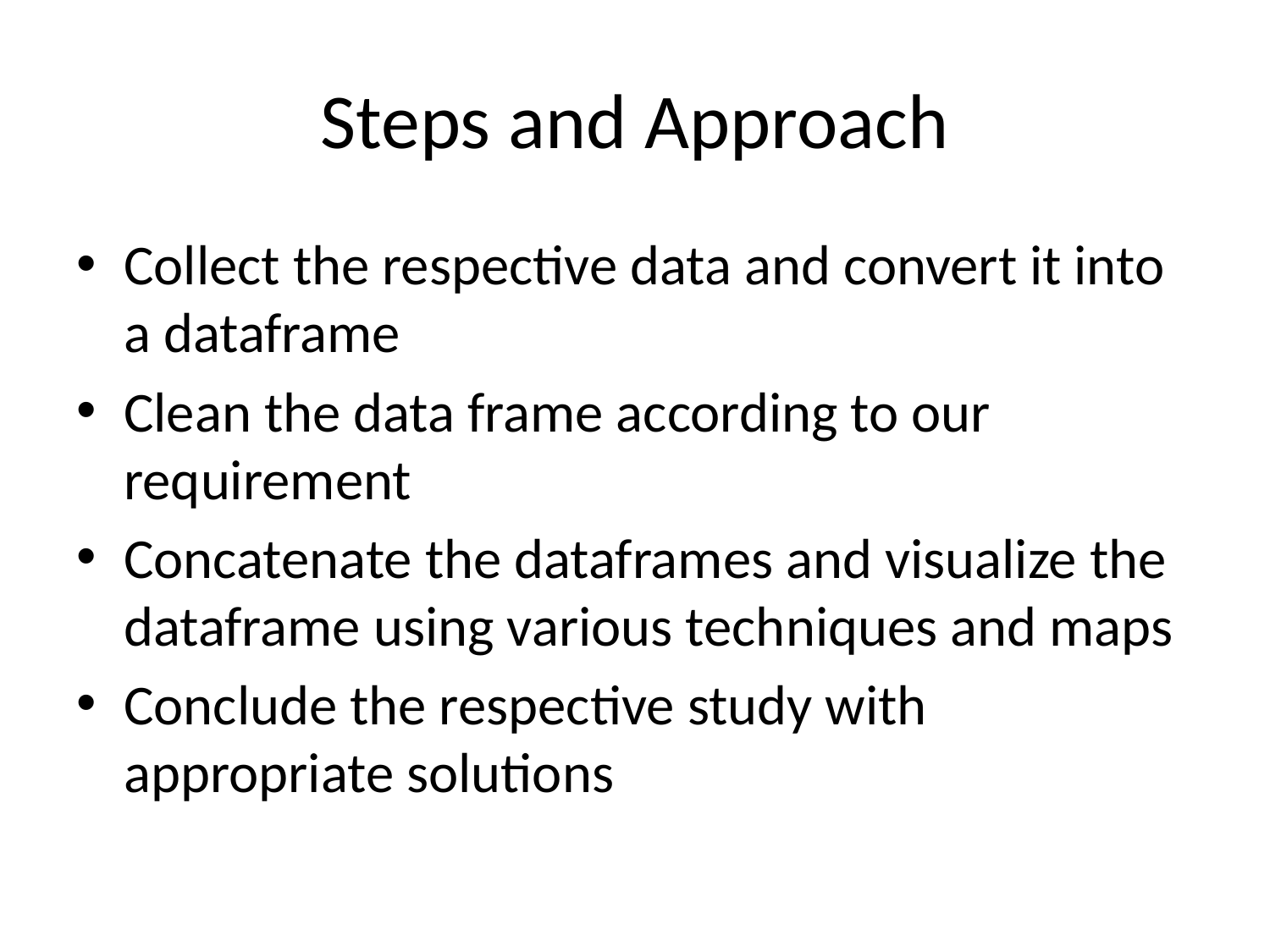

# Steps and Approach
Collect the respective data and convert it into a dataframe
Clean the data frame according to our requirement
Concatenate the dataframes and visualize the dataframe using various techniques and maps
Conclude the respective study with appropriate solutions